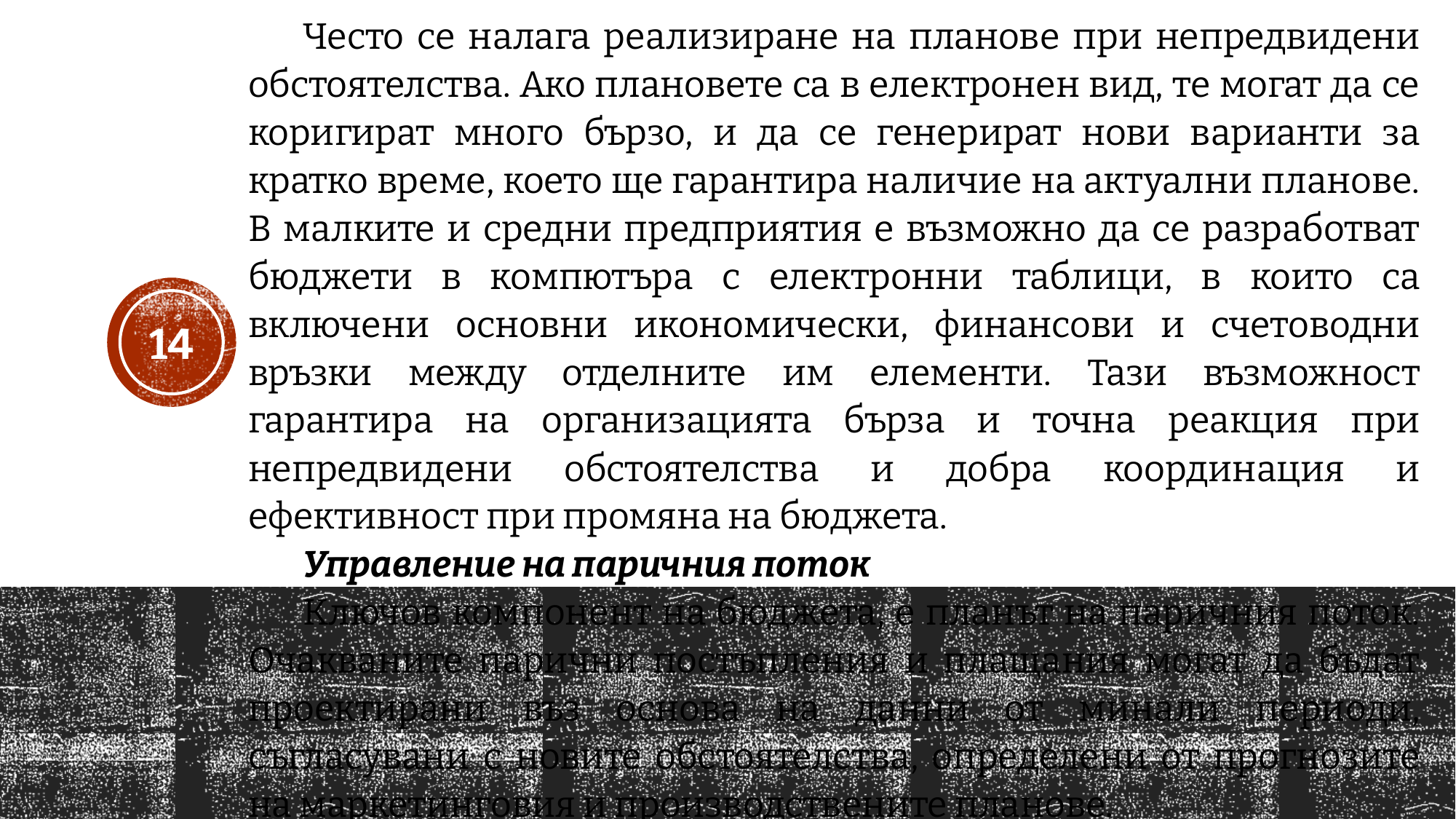

Често се налага реализиране на планове при непредвидени обстоятелства. Ако плановете са в електронен вид, те могат да се коригират много бързо, и да се генерират нови варианти за кратко време, което ще гарантира наличие на актуални планове. В малките и средни предприятия е възможно да се разработват бюджети в компютъра с електронни таблици, в които са включени основни икономически, финансови и счетоводни връзки между отделните им елементи. Тази възможност гарантира на организацията бърза и точна реакция при непредвидени обстоятелства и добра координация и ефективност при промяна на бюджета.
Управление на паричния поток
Ключов компонент на бюджета, е планът на паричния поток. Очакваните парични постъпления и плащания могат да бъдат проектирани въз основа на данни от минали периоди, съгласувани с новите обстоятелства, определени от прогнозите на маркетинговия и производствените планове.
14